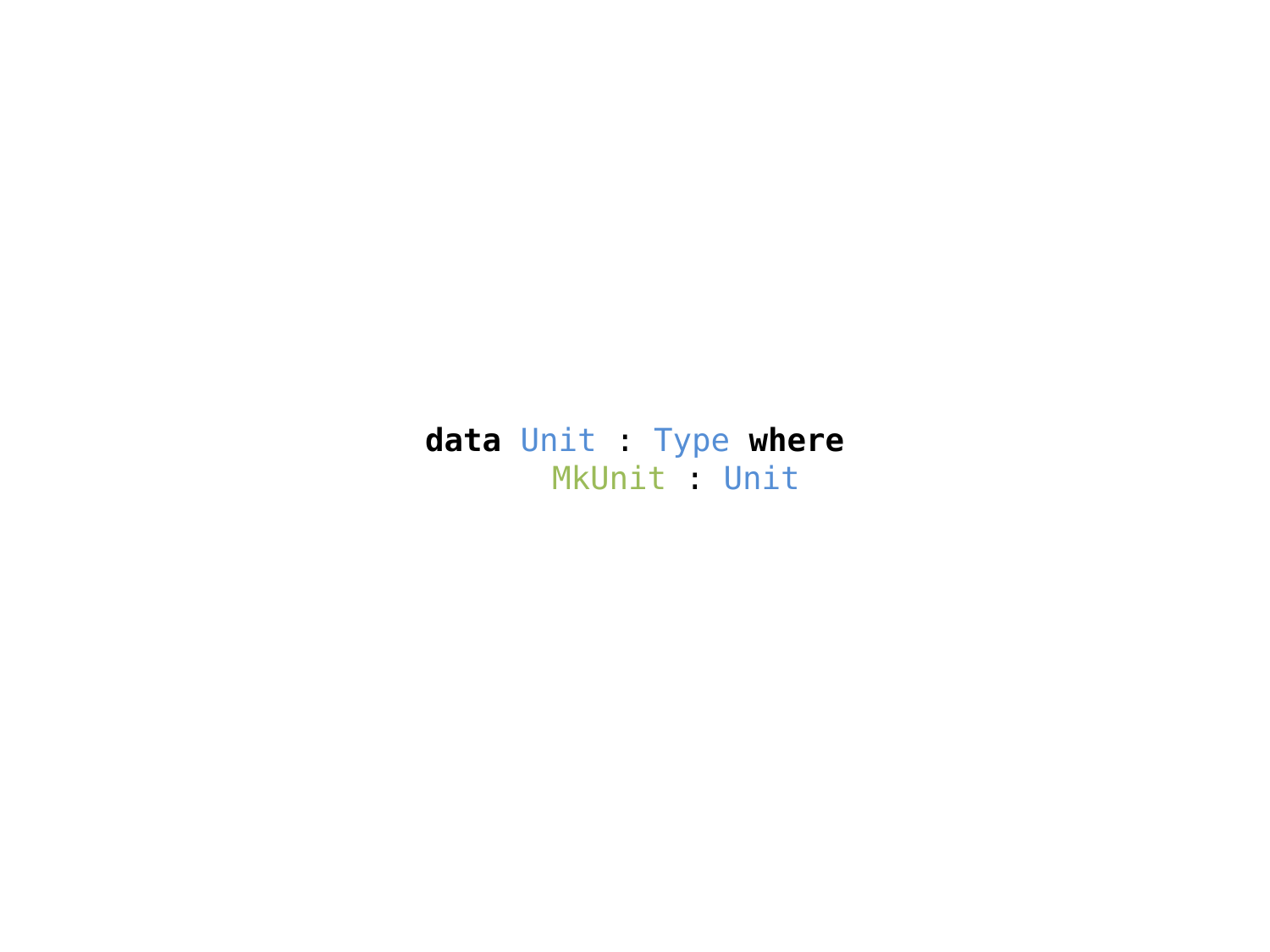

data Unit : Type where
	MkUnit : Unit